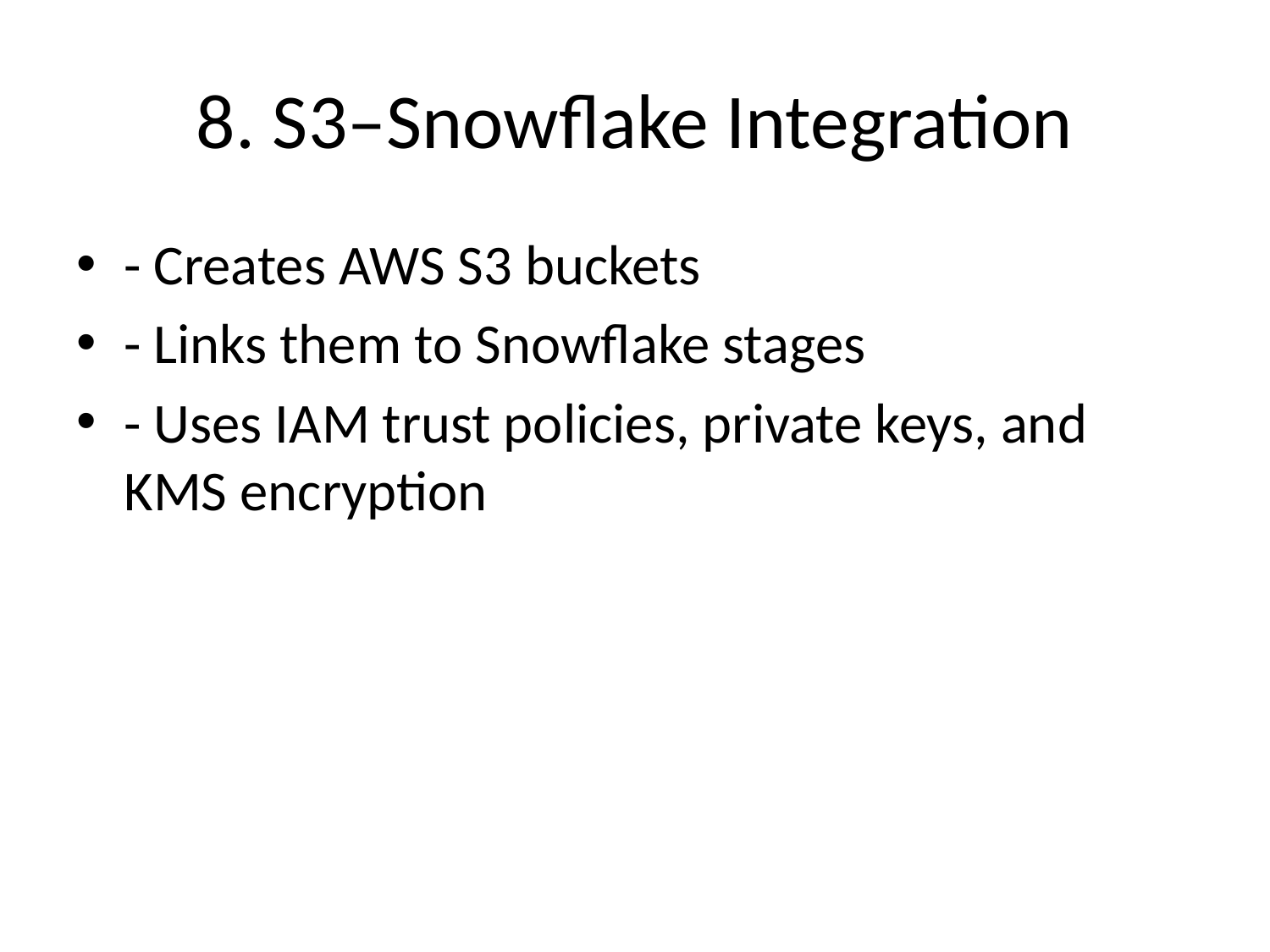

# 8. S3–Snowflake Integration
- Creates AWS S3 buckets
- Links them to Snowflake stages
- Uses IAM trust policies, private keys, and KMS encryption